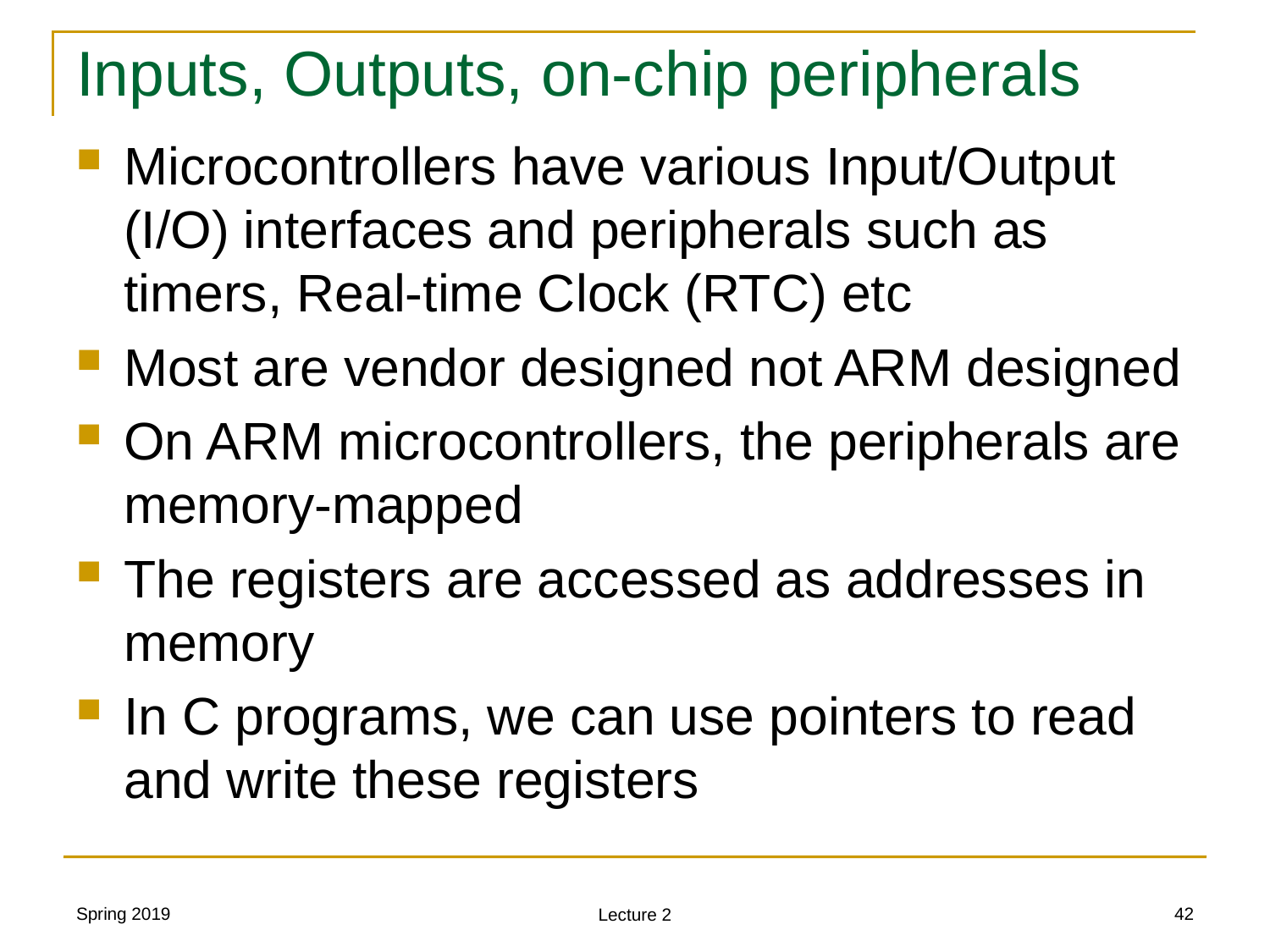

# Inputs, Outputs, on-chip peripherals
Microcontrollers have various Input/Output (I/O) interfaces and peripherals such as timers, Real-time Clock (RTC) etc
Most are vendor designed not ARM designed
On ARM microcontrollers, the peripherals are memory-mapped
The registers are accessed as addresses in memory
In C programs, we can use pointers to read and write these registers
Spring 2019
42
Lecture 2